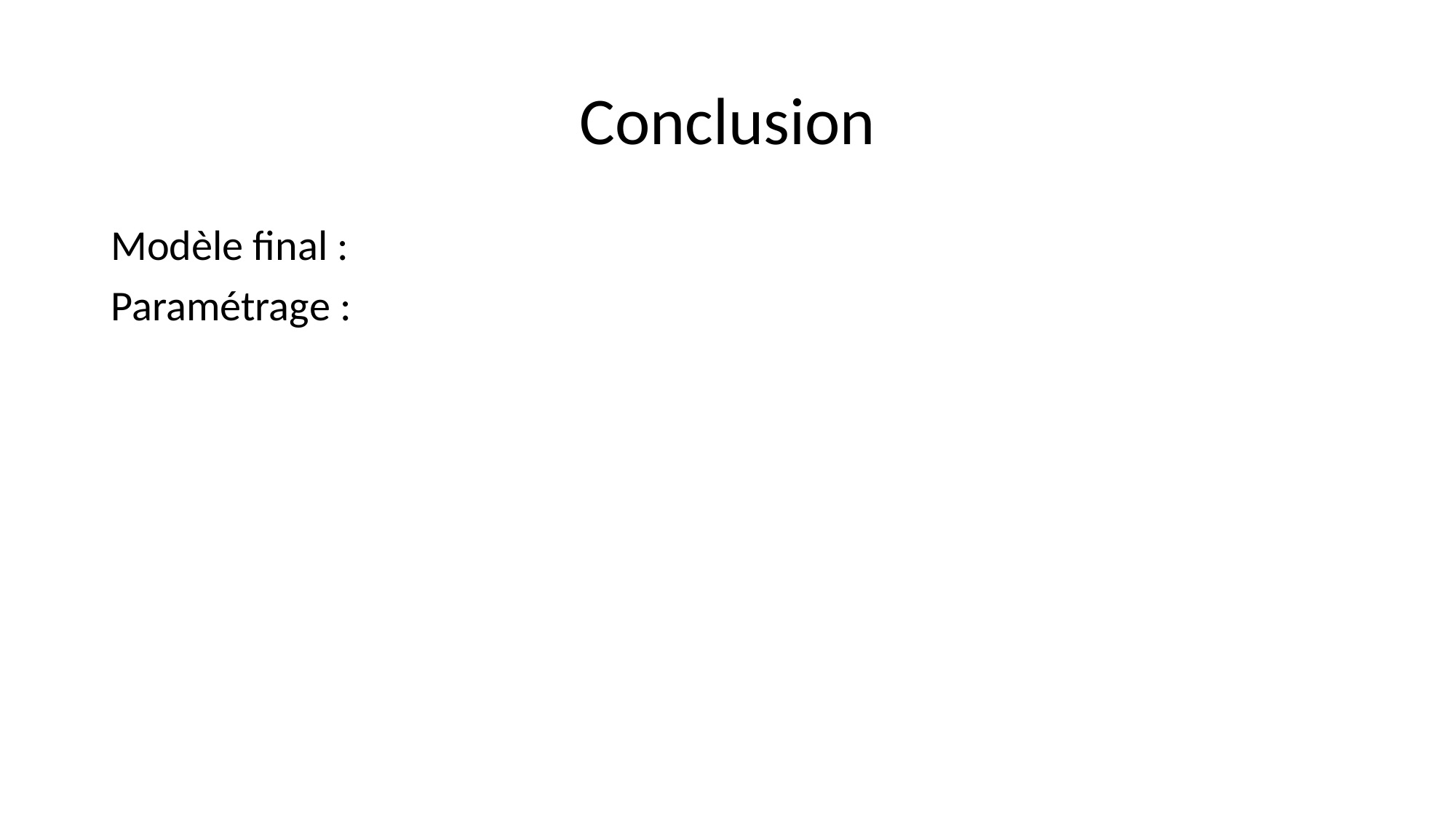

# Conclusion
Modèle final :
Paramétrage :